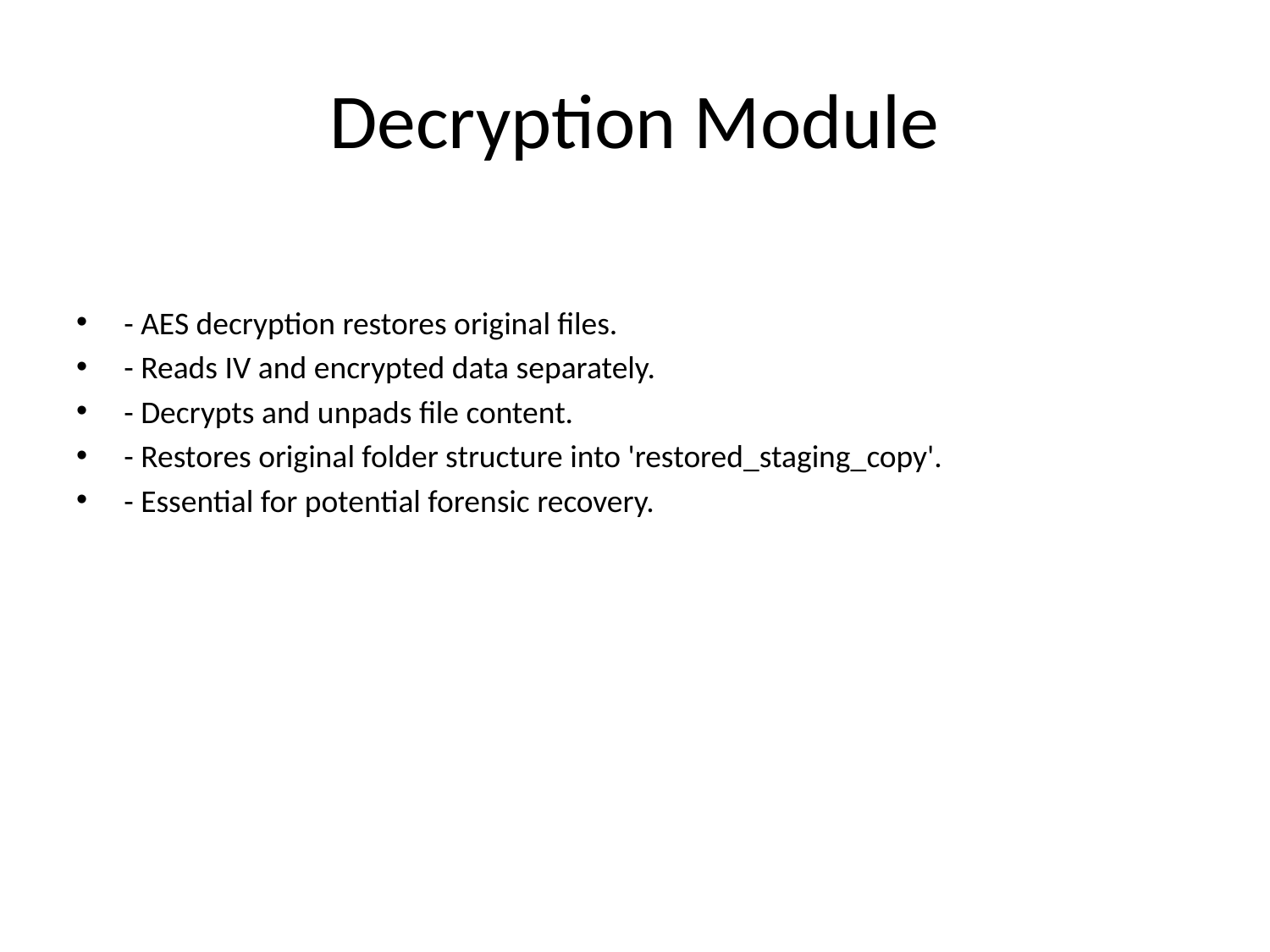

# Decryption Module

- AES decryption restores original files.
- Reads IV and encrypted data separately.
- Decrypts and unpads file content.
- Restores original folder structure into 'restored_staging_copy'.
- Essential for potential forensic recovery.